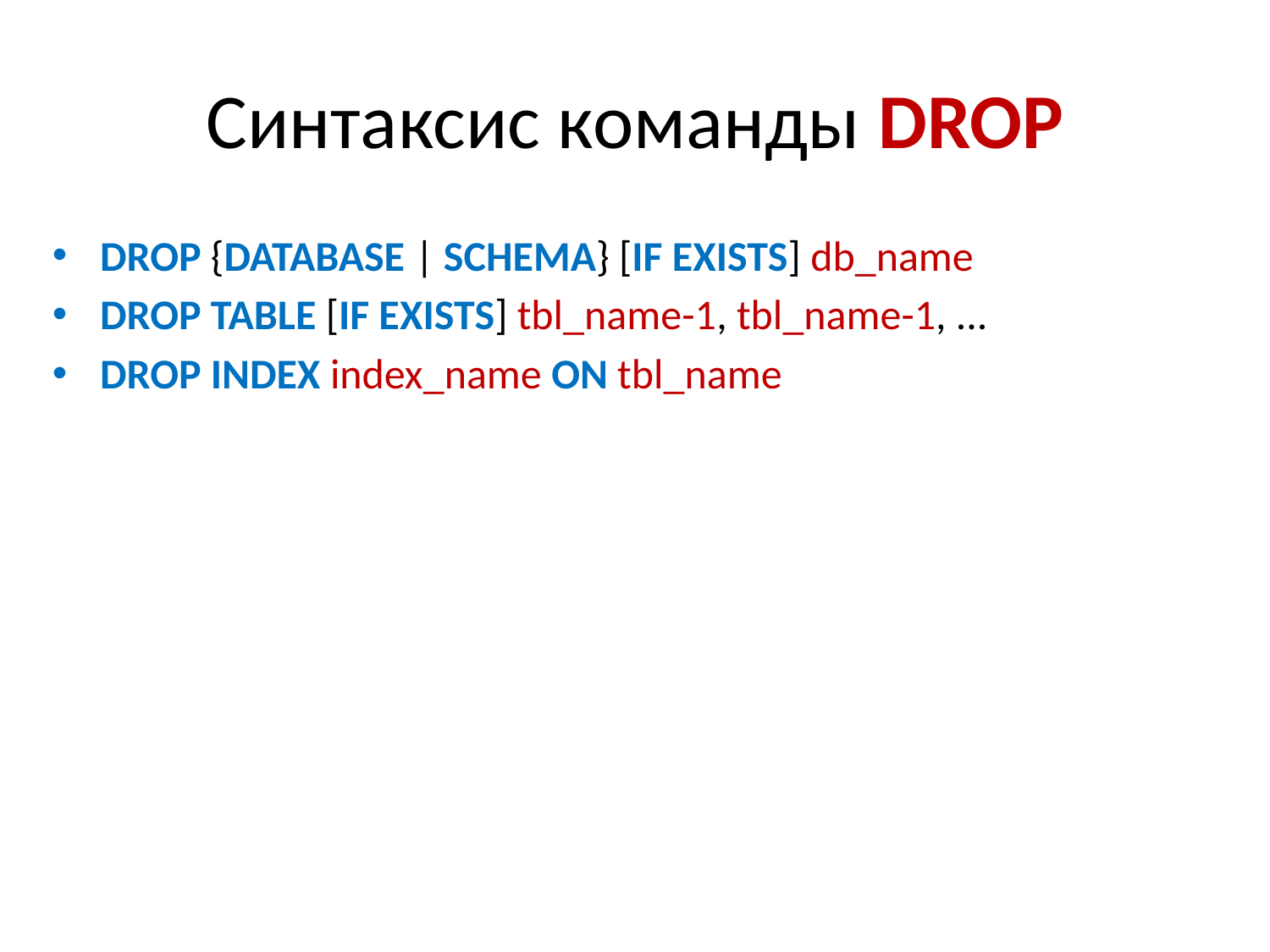

# Синтаксис команды DROP
DROP {DATABASE | SCHEMA} [IF EXISTS] db_name
DROP TABLE [IF EXISTS] tbl_name-1, tbl_name-1, ...
DROP INDEX index_name ON tbl_name